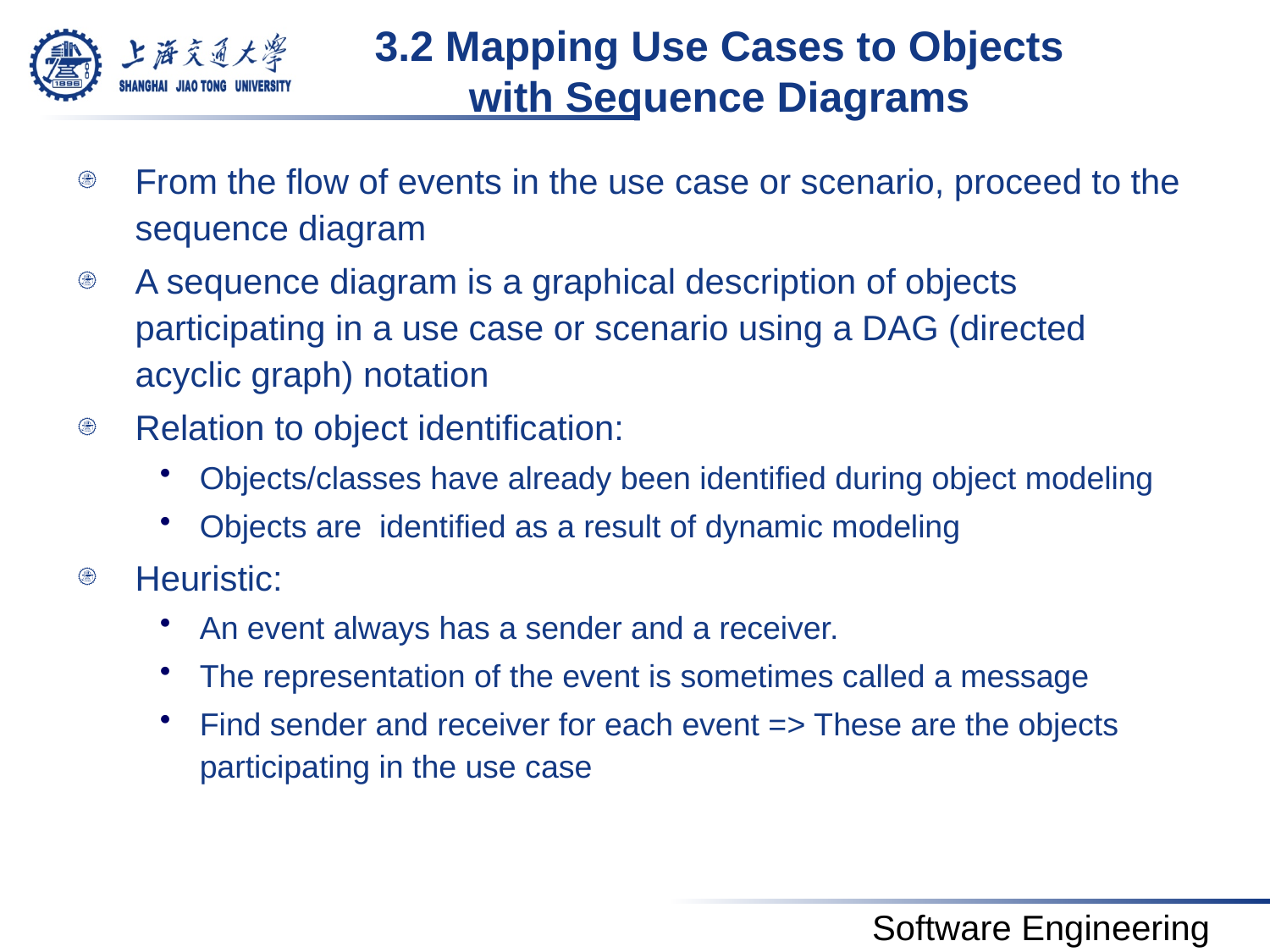

# 3.2 Mapping Use Cases to Objects with Sequence Diagrams
From the flow of events in the use case or scenario, proceed to the sequence diagram
A sequence diagram is a graphical description of objects participating in a use case or scenario using a DAG (directed acyclic graph) notation
Relation to object identification:
Objects/classes have already been identified during object modeling
Objects are  identified as a result of dynamic modeling
Heuristic:
An event always has a sender and a receiver.
The representation of the event is sometimes called a message
Find sender and receiver for each event => These are the objects participating in the use case